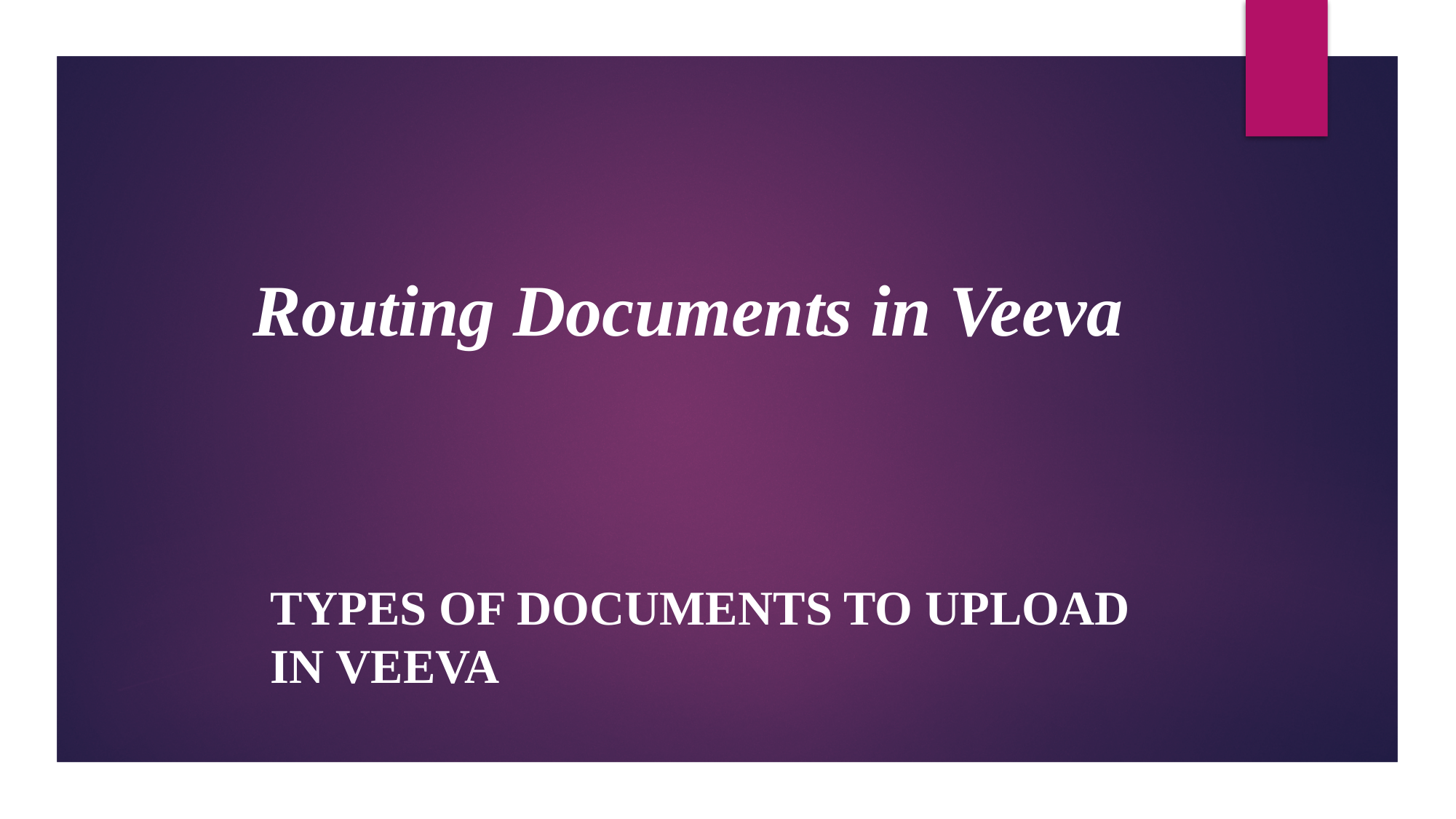

# Routing Documents in Veeva
Types of documents to upload in Veeva